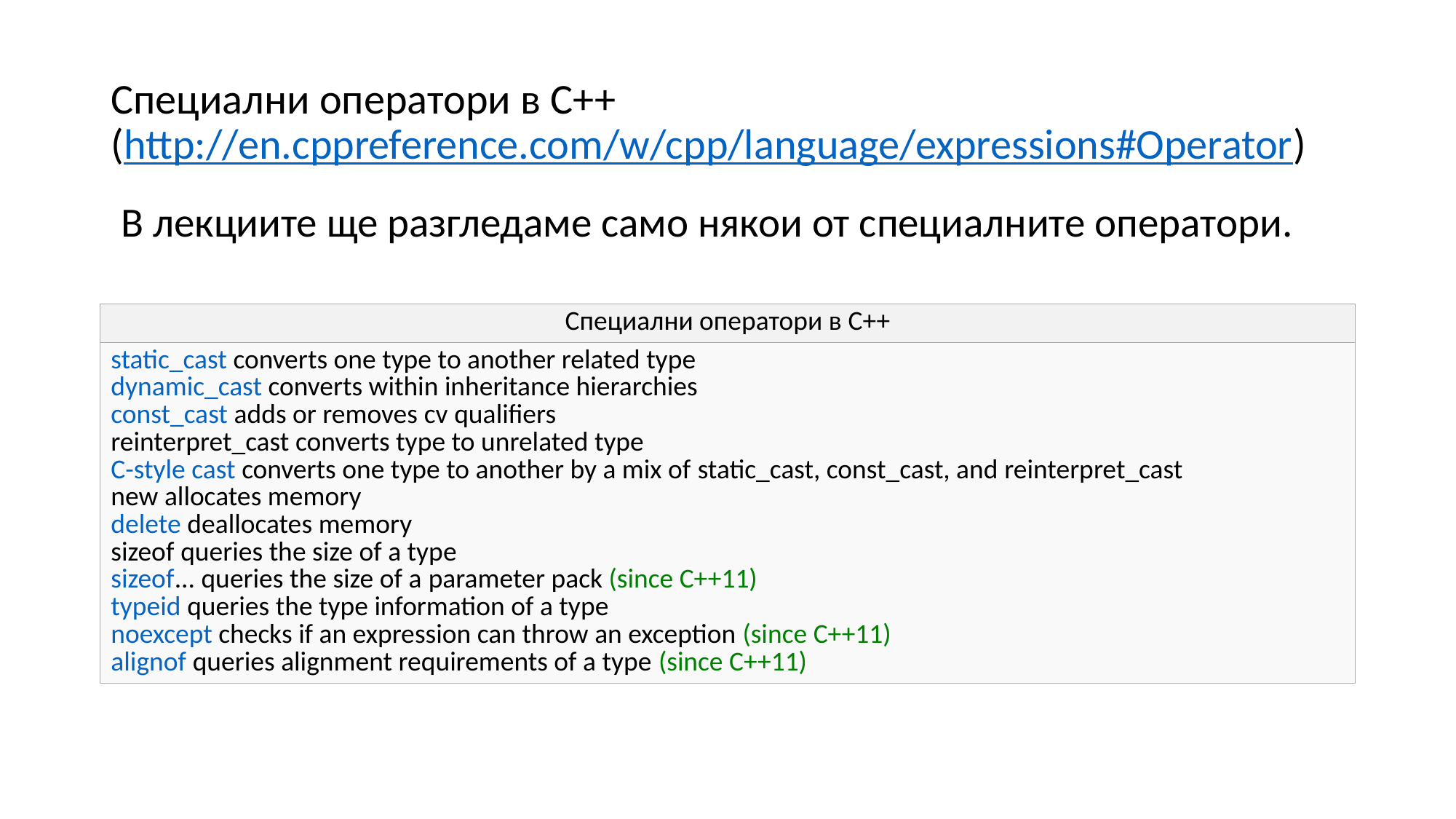

# Специални оператори в C++ (http://en.cppreference.com/w/cpp/language/expressions#Operator)
В лекциите ще разгледаме само някои от специалните оператори.
| Специални оператори в C++ |
| --- |
| static\_cast converts one type to another related type  dynamic\_cast converts within inheritance hierarchies  const\_cast adds or removes cv qualifiers reinterpret\_cast converts type to unrelated type C-style cast converts one type to another by a mix of static\_cast, const\_cast, and reinterpret\_cast  new allocates memory delete deallocates memory sizeof queries the size of a type sizeof... queries the size of a parameter pack (since C++11) typeid queries the type information of a type noexcept checks if an expression can throw an exception (since C++11) alignof queries alignment requirements of a type (since C++11) |